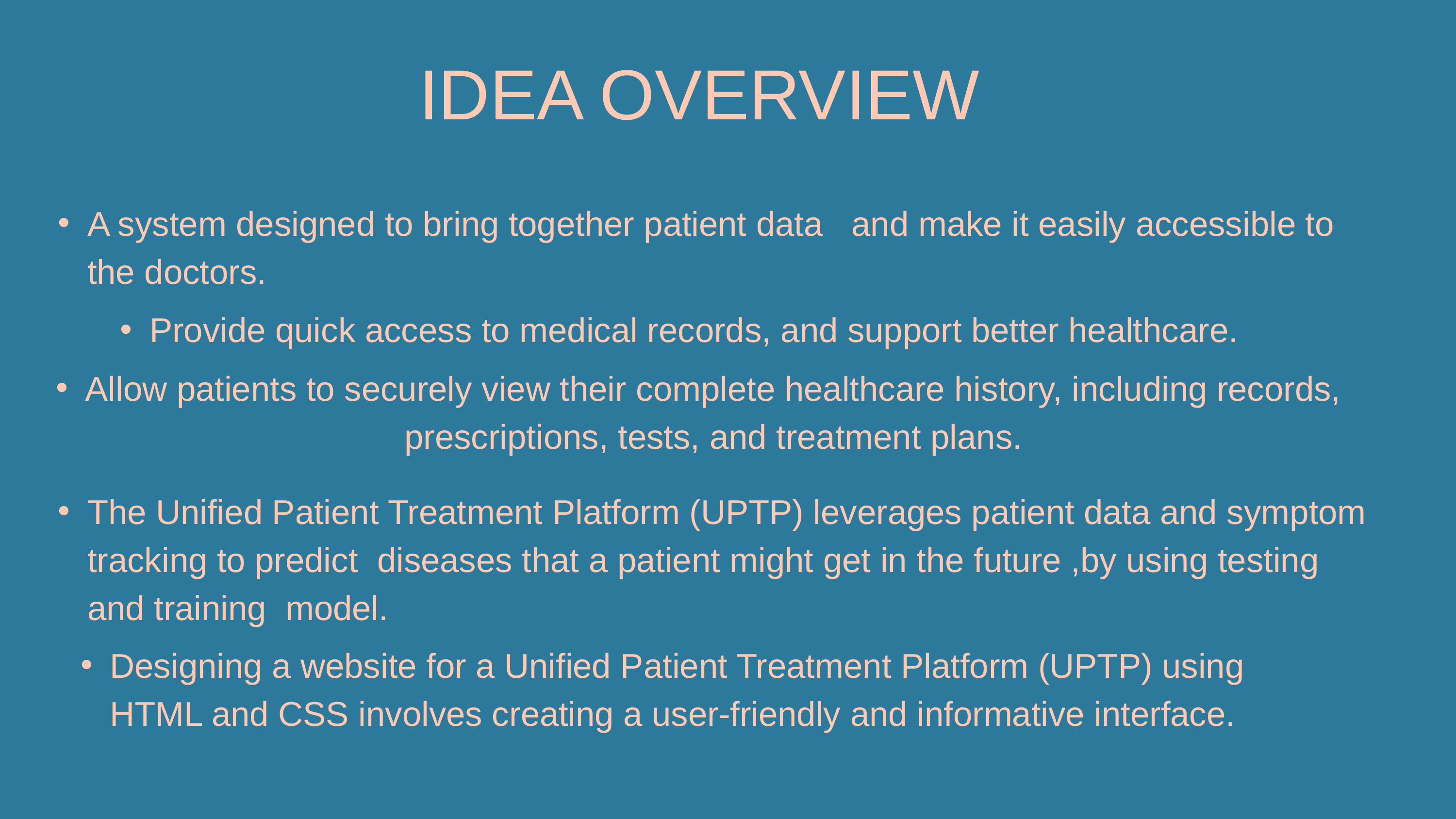

IDEA OVERVIEW
A system designed to bring together patient data   and make it easily accessible to the doctors.
Provide quick access to medical records, and support better healthcare.
Allow patients to securely view their complete healthcare history, including records, prescriptions, tests, and treatment plans.
The Unified Patient Treatment Platform (UPTP) leverages patient data and symptom tracking to predict  diseases that a patient might get in the future ,by using testing and training  model.
Designing a website for a Unified Patient Treatment Platform (UPTP) using HTML and CSS involves creating a user-friendly and informative interface.